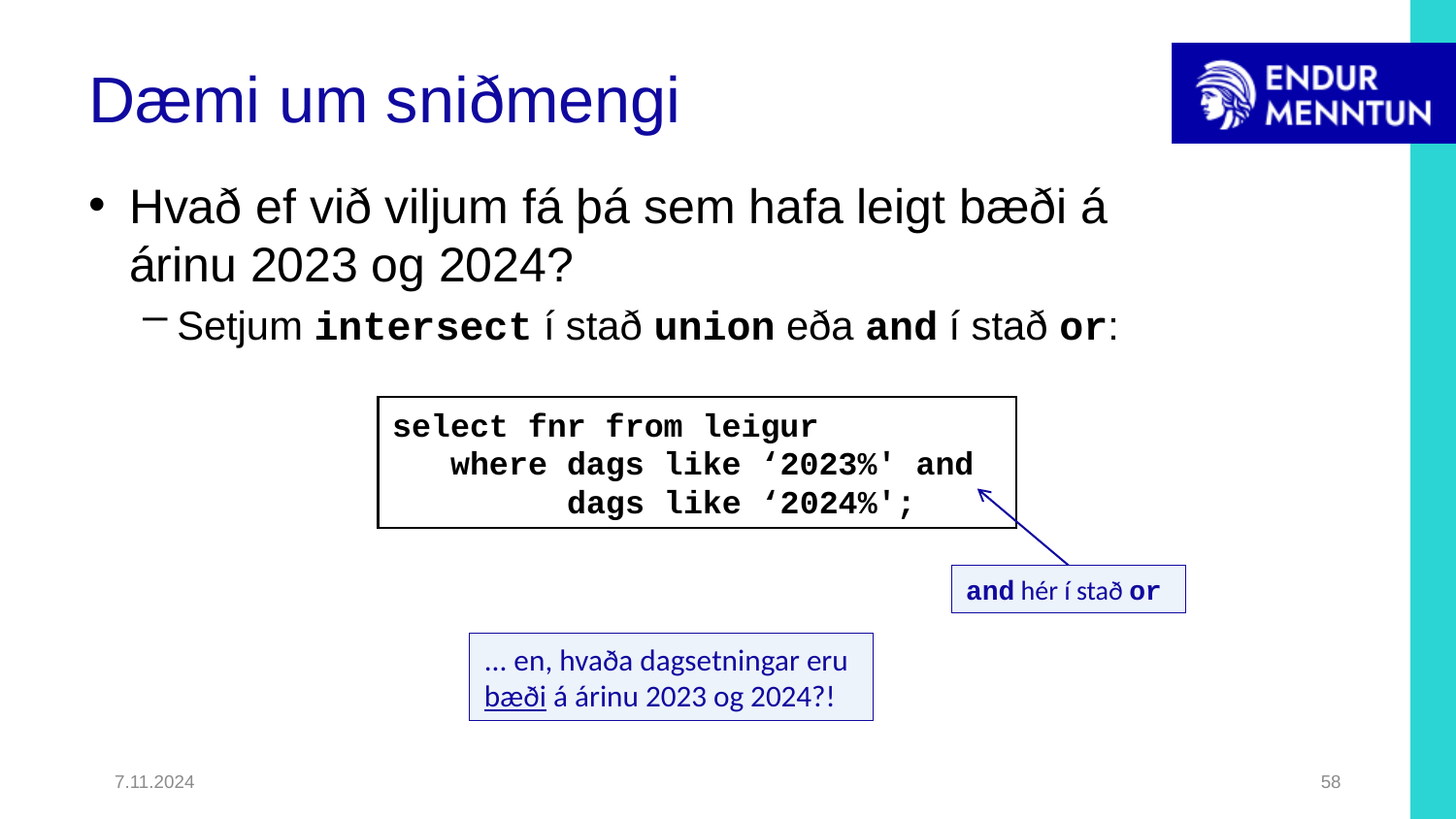

# Dæmi um sniðmengi
Hvað ef við viljum fá þá sem hafa leigt bæði á árinu 2023 og 2024?
Setjum intersect í stað union eða and í stað or:
select fnr from leigur
   where dags like ‘2023%' and
         dags like ‘2024%';
and hér í stað or
... en, hvaða dagsetningar eru bæði á árinu 2023 og 2024?!
7.11.2024
58